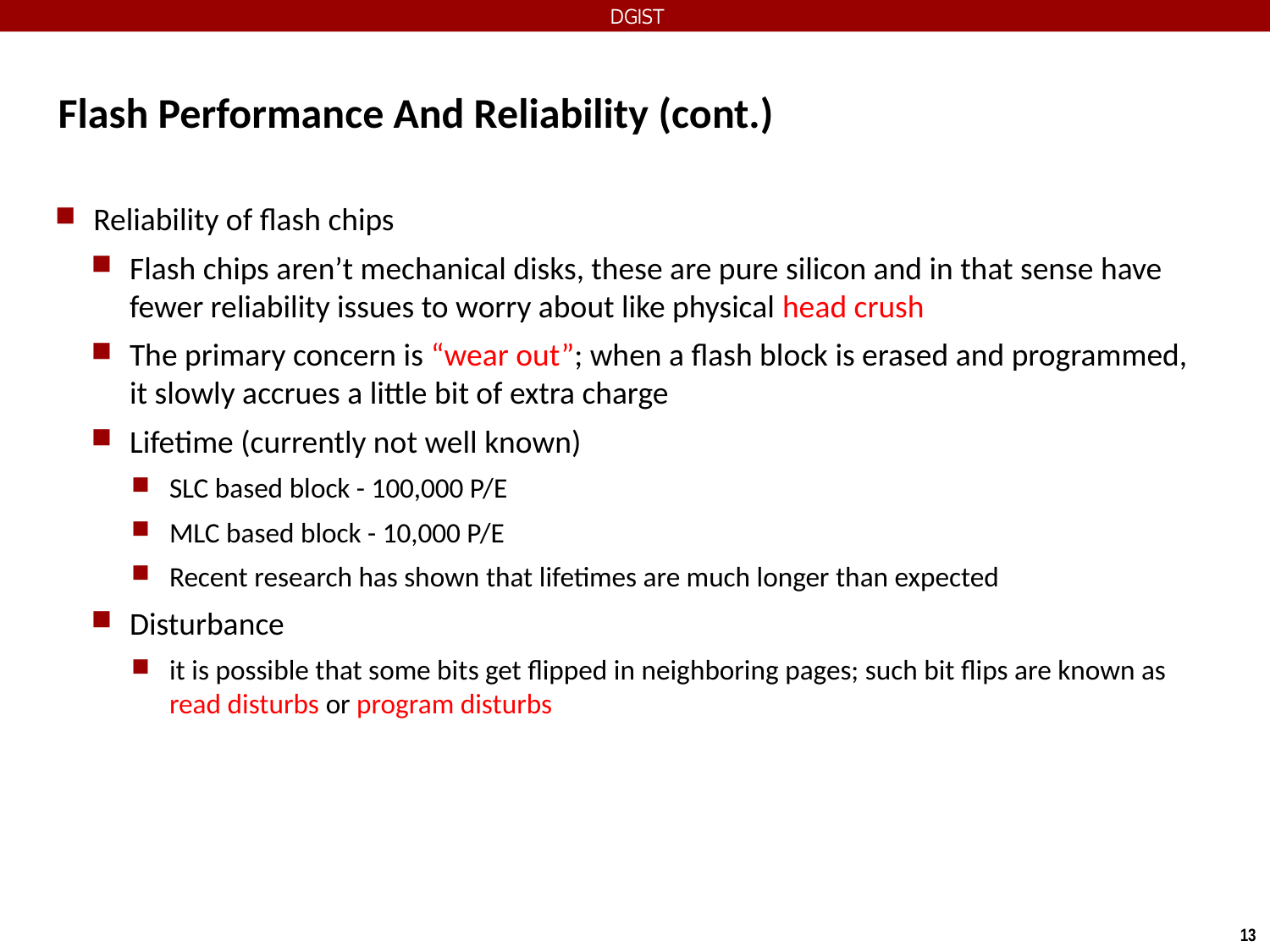

DGIST
# Flash Performance And Reliability (cont.)
Reliability of flash chips
Flash chips aren’t mechanical disks, these are pure silicon and in that sense have fewer reliability issues to worry about like physical head crush
The primary concern is “wear out”; when a ﬂash block is erased and programmed, it slowly accrues a little bit of extra charge
Lifetime (currently not well known)
SLC based block - 100,000 P/E
MLC based block - 10,000 P/E
Recent research has shown that lifetimes are much longer than expected
Disturbance
it is possible that some bits get ﬂipped in neighboring pages; such bit ﬂips are known as read disturbs or program disturbs